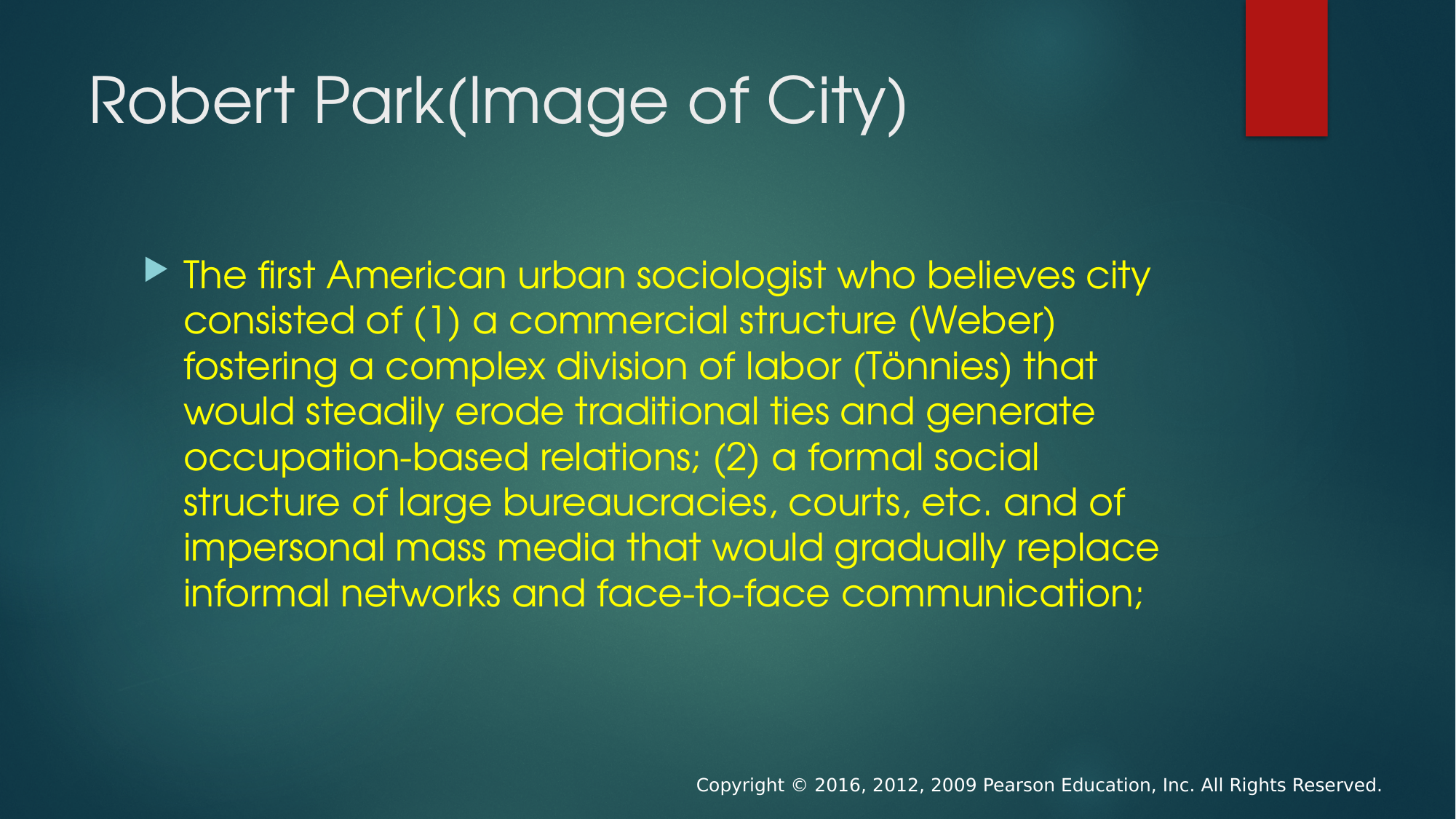

# Robert Park(Image of City)
The first American urban sociologist who believes city consisted of (1) a commercial structure (Weber) fostering a complex division of labor (Tönnies) that would steadily erode traditional ties and generate occupation-based relations; (2) a formal social structure of large bureaucracies, courts, etc. and of impersonal mass media that would gradually replace informal networks and face-to-face communication;